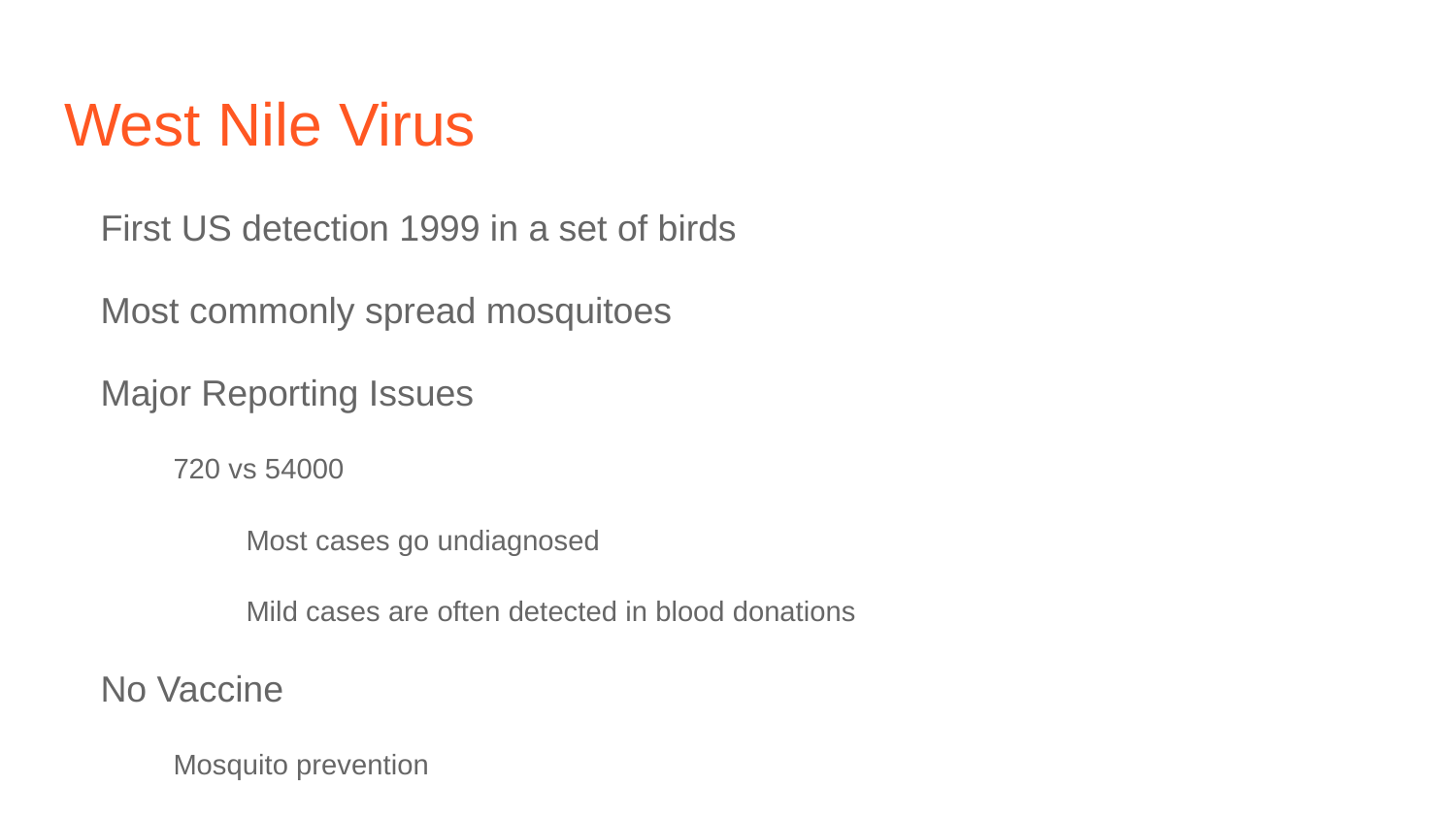

# West Nile Virus
First US detection 1999 in a set of birds
Most commonly spread mosquitoes
Major Reporting Issues
720 vs 54000
Most cases go undiagnosed
Mild cases are often detected in blood donations
No Vaccine
Mosquito prevention